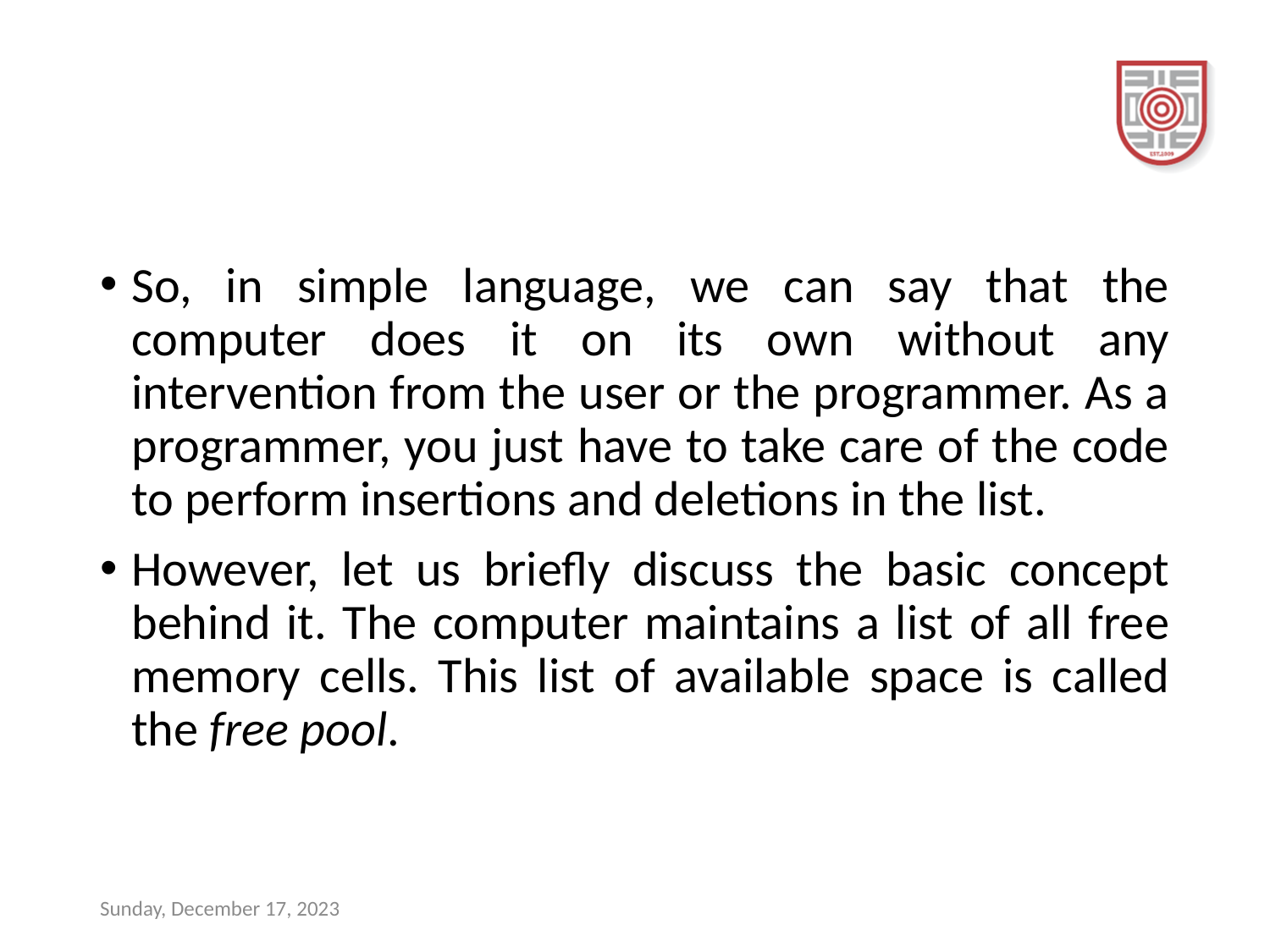

#
So, in simple language, we can say that the computer does it on its own without any intervention from the user or the programmer. As a programmer, you just have to take care of the code to perform insertions and deletions in the list.
However, let us briefly discuss the basic concept behind it. The computer maintains a list of all free memory cells. This list of available space is called the free pool.

Sunday, December 17, 2023